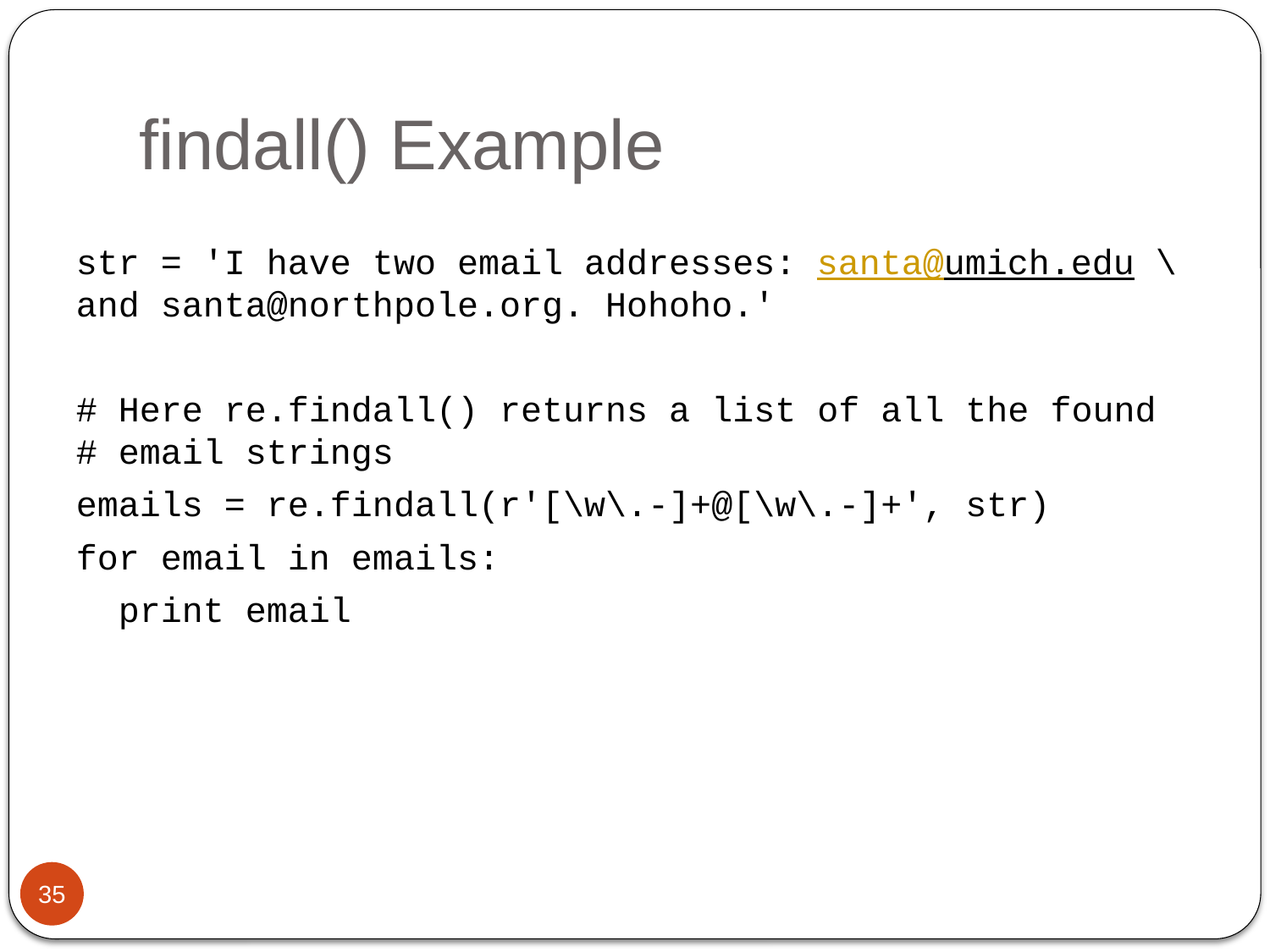

# findall() Example
str = 'I have two email addresses: santa@umich.edu \ and santa@northpole.org. Hohoho.'

# Here re.findall() returns a list of all the found # email strings
emails = re.findall(r'[\w\.-]+@[\w\.-]+', str)
for email in emails:
  print email
35